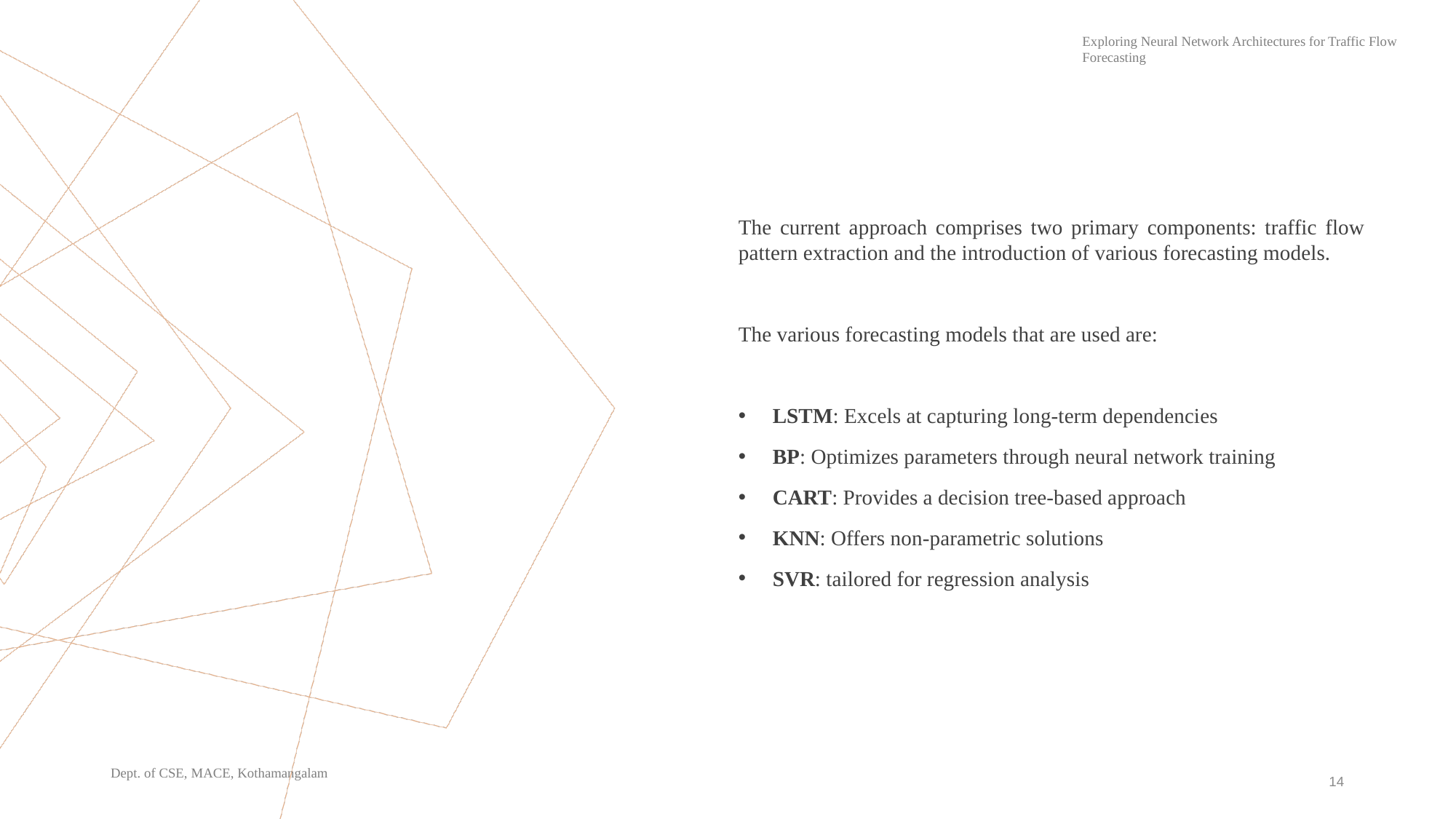

The current approach comprises two primary components: traffic flow pattern extraction and the introduction of various forecasting models.

The various forecasting models that are used are:

LSTM: Excels at capturing long-term dependencies
BP: Optimizes parameters through neural network training
CART: Provides a decision tree-based approach
KNN: Offers non-parametric solutions
SVR: tailored for regression analysis

14